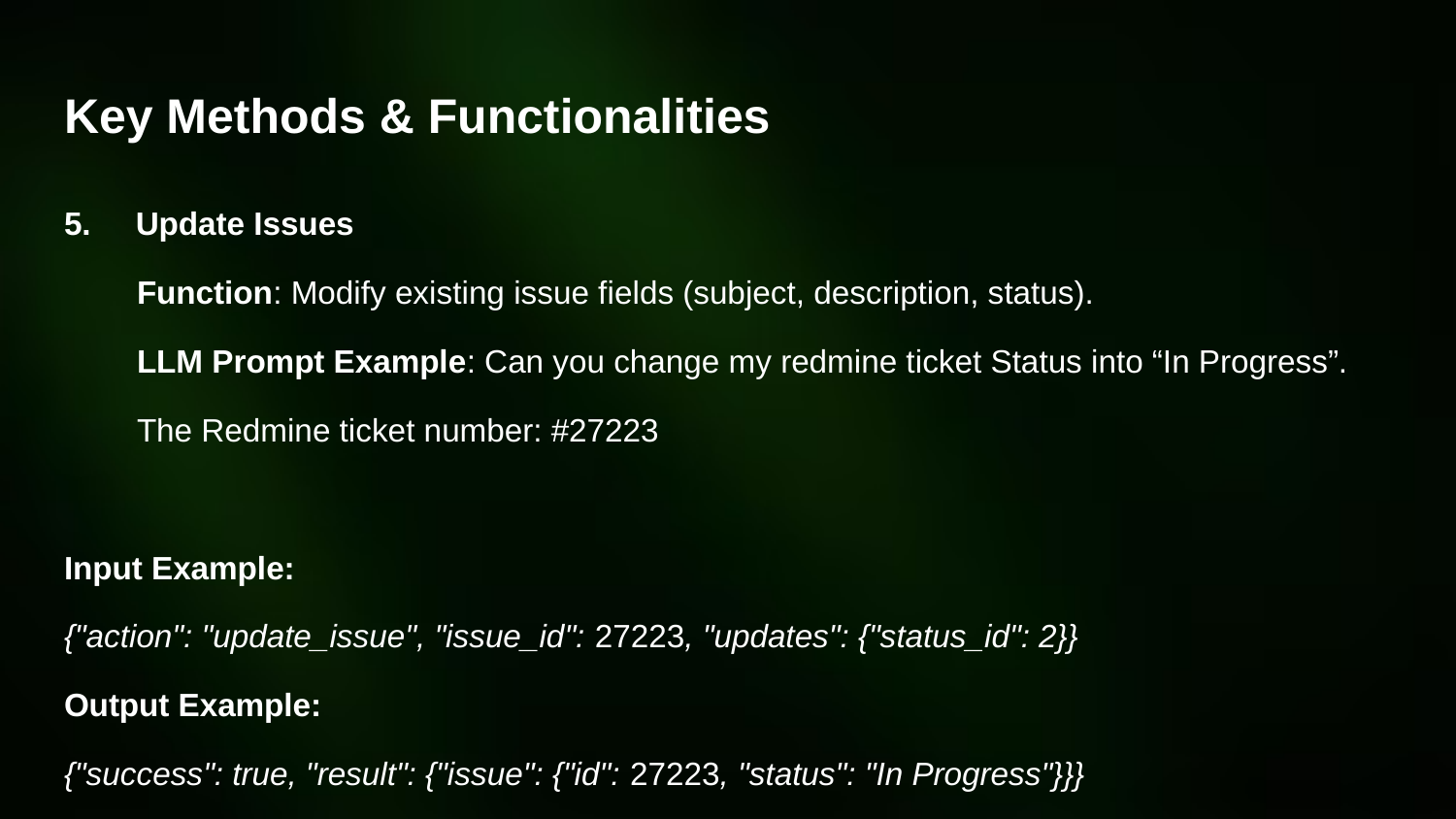

# Key Methods & Functionalities
5.     Update Issues
Function: Modify existing issue fields (subject, description, status).
LLM Prompt Example: Can you change my redmine ticket Status into “In Progress”.
The Redmine ticket number: #27223

Input Example:
{"action": "update_issue", "issue_id": 27223, "updates": {"status_id": 2}}
Output Example:
{"success": true, "result": {"issue": {"id": 27223, "status": "In Progress"}}}